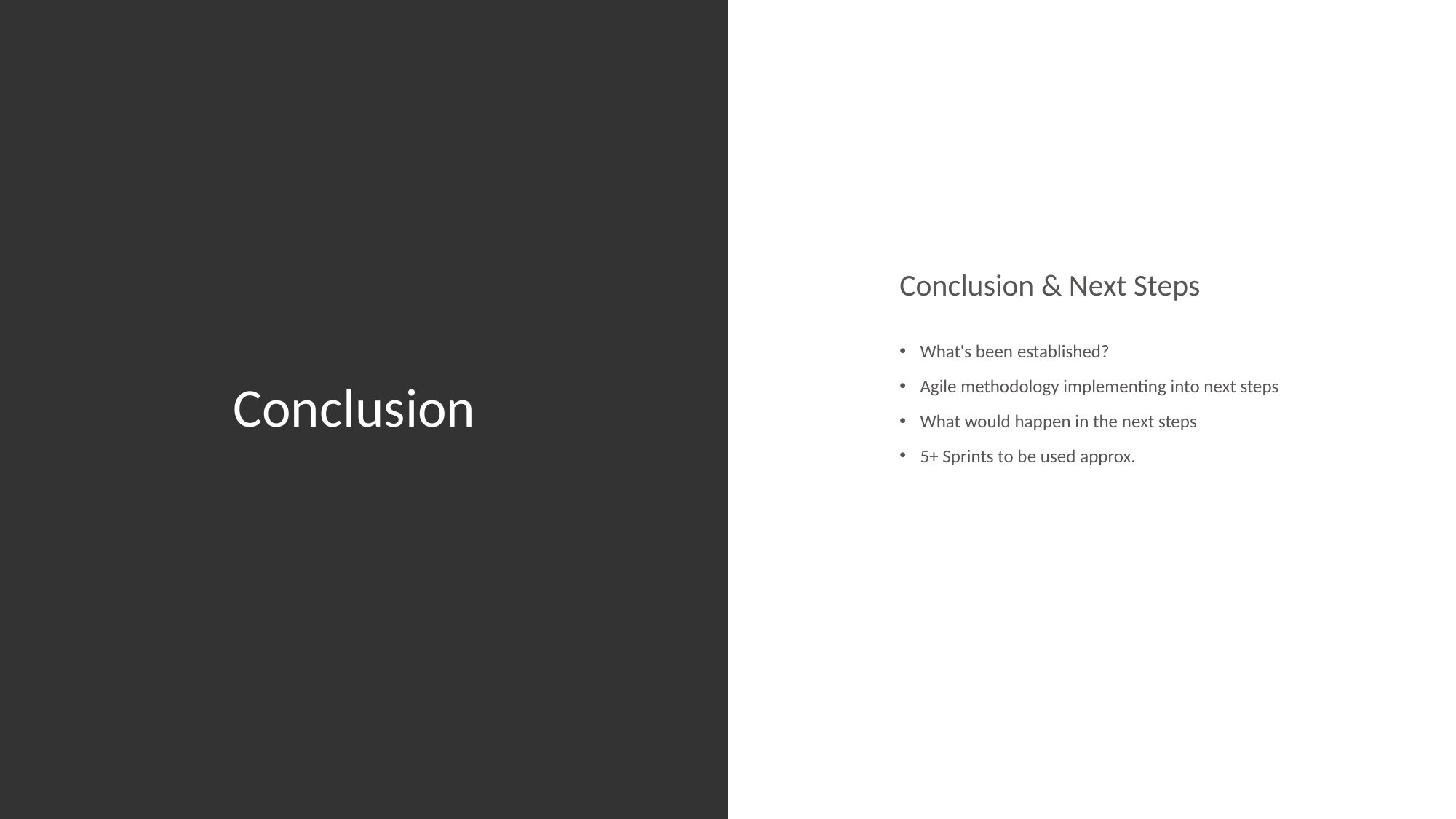

# Conclusion
Conclusion & Next Steps
What's been established?
Agile methodology implementing into next steps
What would happen in the next steps
5+ Sprints to be used approx.